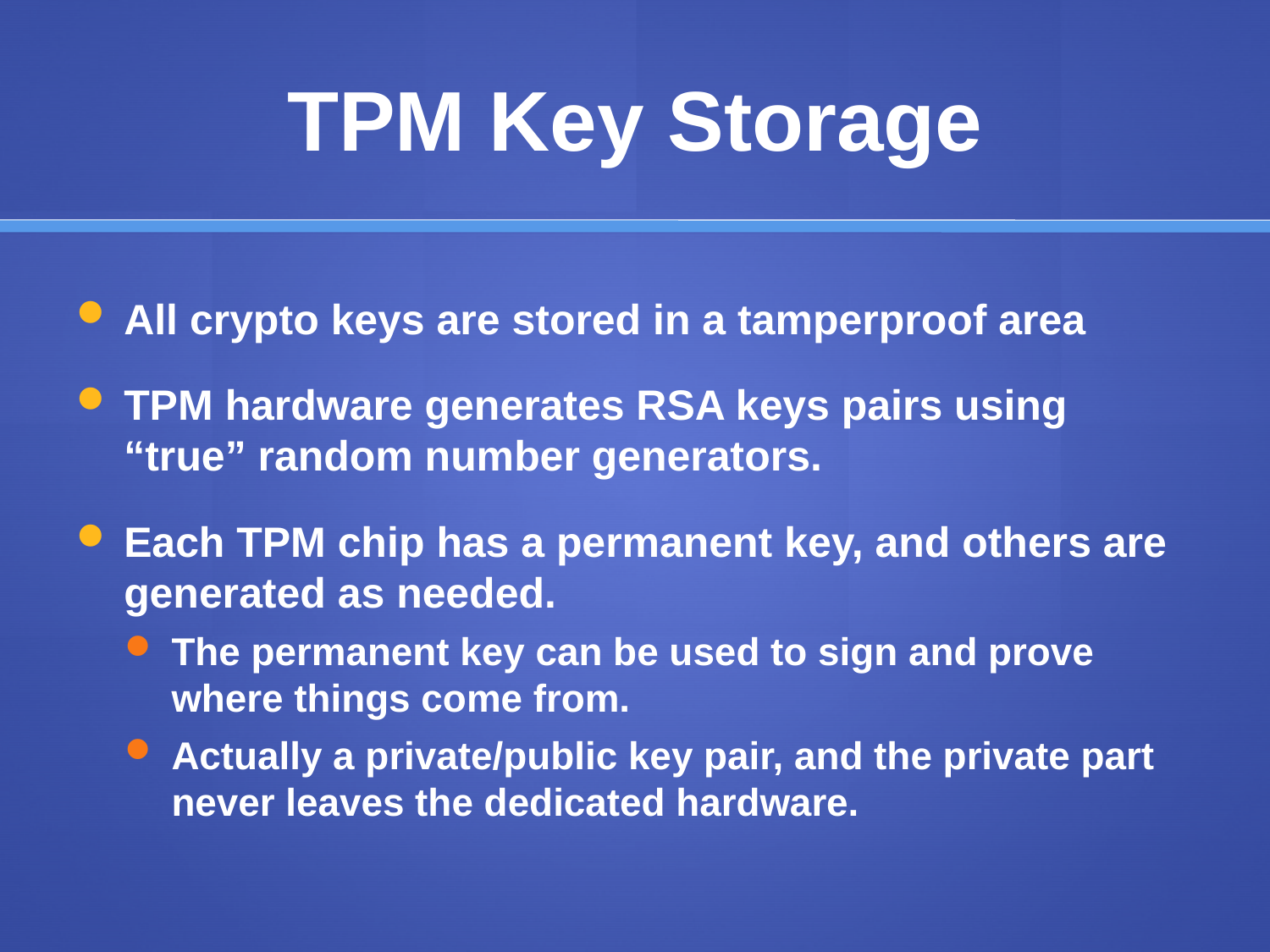

# TPM Key Storage
All crypto keys are stored in a tamperproof area
TPM hardware generates RSA keys pairs using “true” random number generators.
Each TPM chip has a permanent key, and others are generated as needed.
The permanent key can be used to sign and prove where things come from.
Actually a private/public key pair, and the private part never leaves the dedicated hardware.